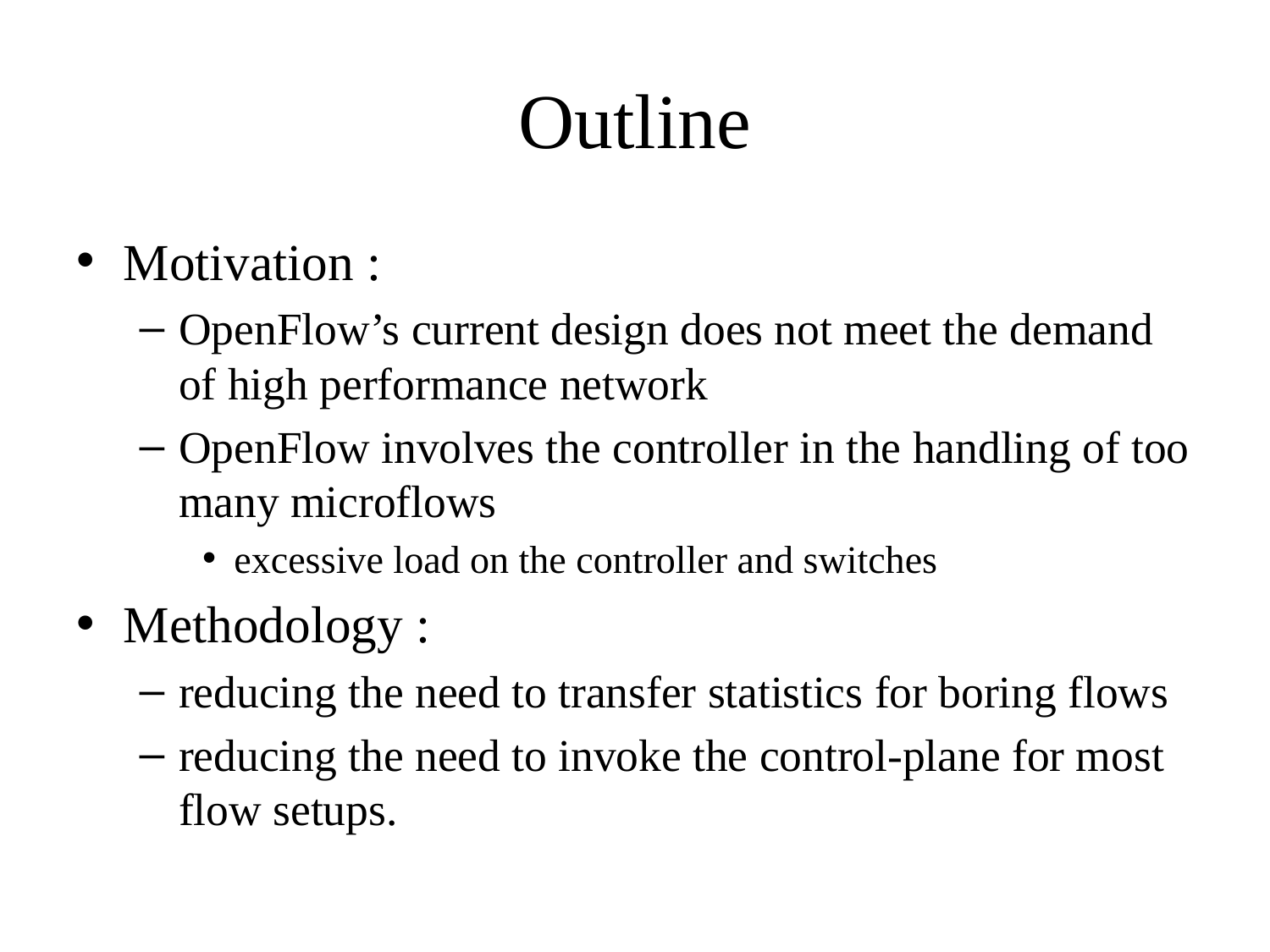

# Outline
Motivation :
OpenFlow’s current design does not meet the demand of high performance network
OpenFlow involves the controller in the handling of too many microflows
excessive load on the controller and switches
Methodology :
reducing the need to transfer statistics for boring flows
reducing the need to invoke the control-plane for most flow setups.